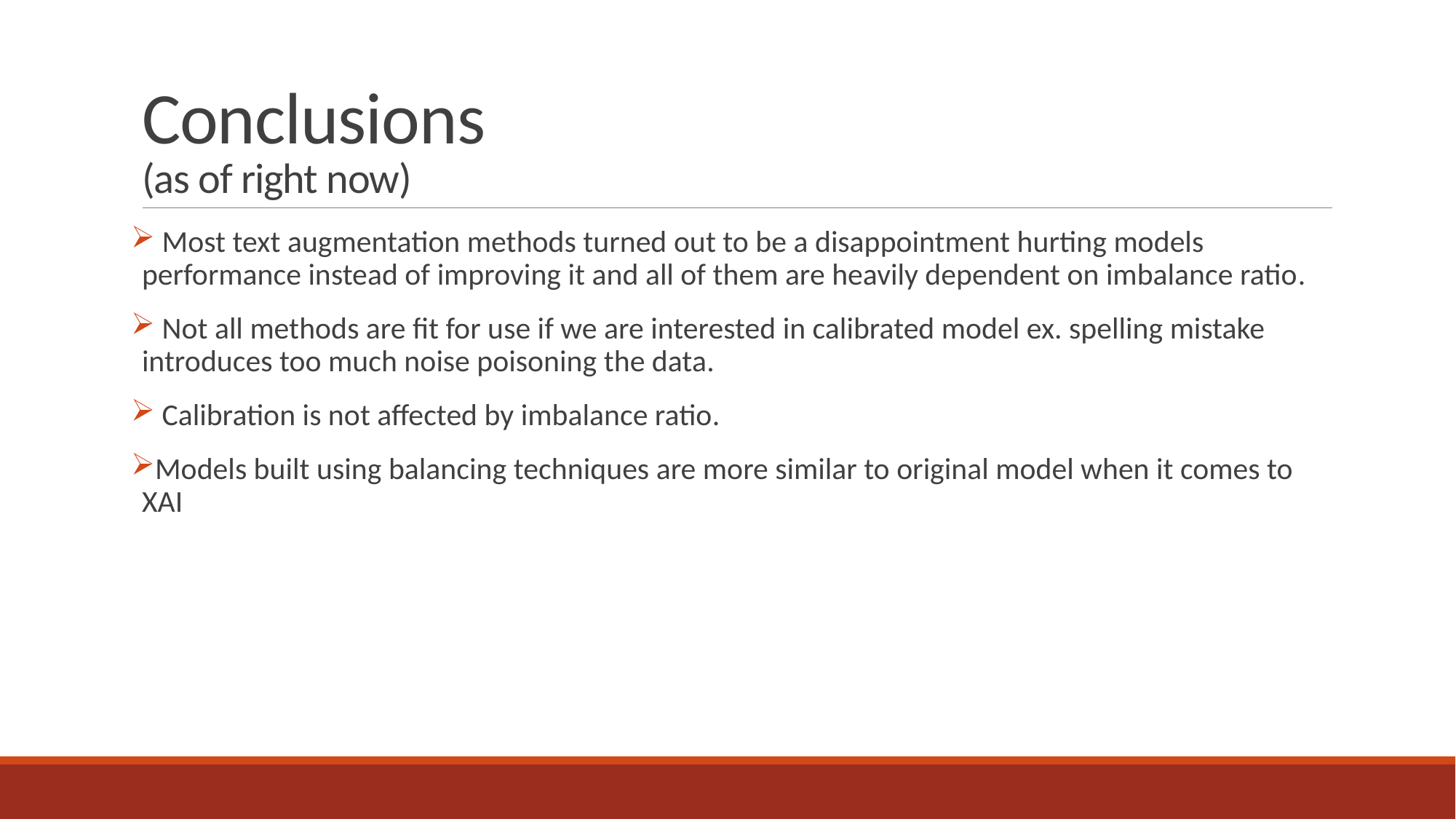

# Conclusions (as of right now)
 Most text augmentation methods turned out to be a disappointment hurting models performance instead of improving it and all of them are heavily dependent on imbalance ratio.
 Not all methods are fit for use if we are interested in calibrated model ex. spelling mistake introduces too much noise poisoning the data.
 Calibration is not affected by imbalance ratio.
Models built using balancing techniques are more similar to original model when it comes to XAI